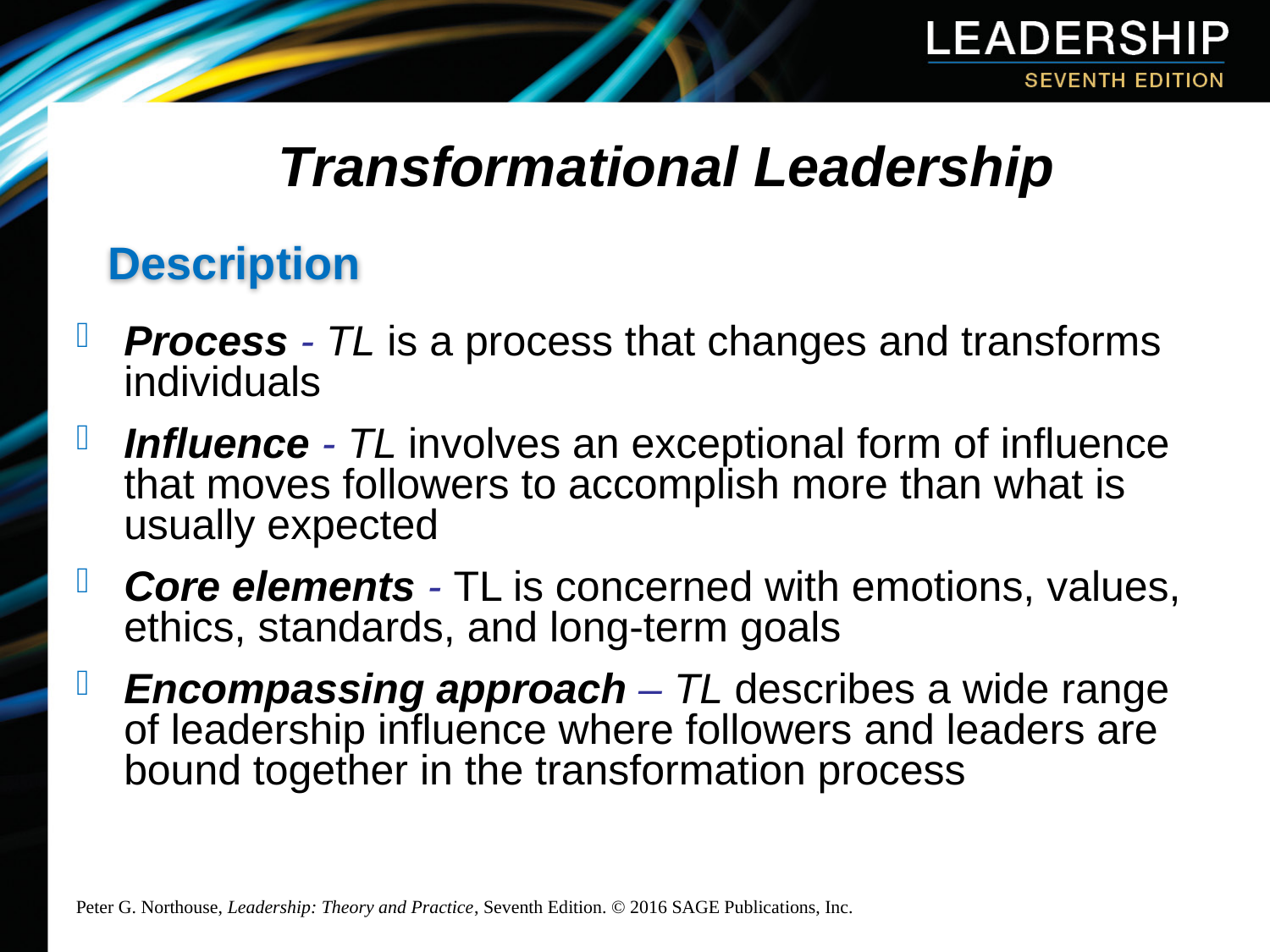

# Transformational Leadership
Description
Process - TL is a process that changes and transforms individuals
Influence - TL involves an exceptional form of influence that moves followers to accomplish more than what is usually expected
Core elements - TL is concerned with emotions, values, ethics, standards, and long-term goals
Encompassing approach – TL describes a wide range of leadership influence where followers and leaders are bound together in the transformation process

Peter G. Northouse, Leadership: Theory and Practice, Seventh Edition. © 2016 SAGE Publications, Inc.